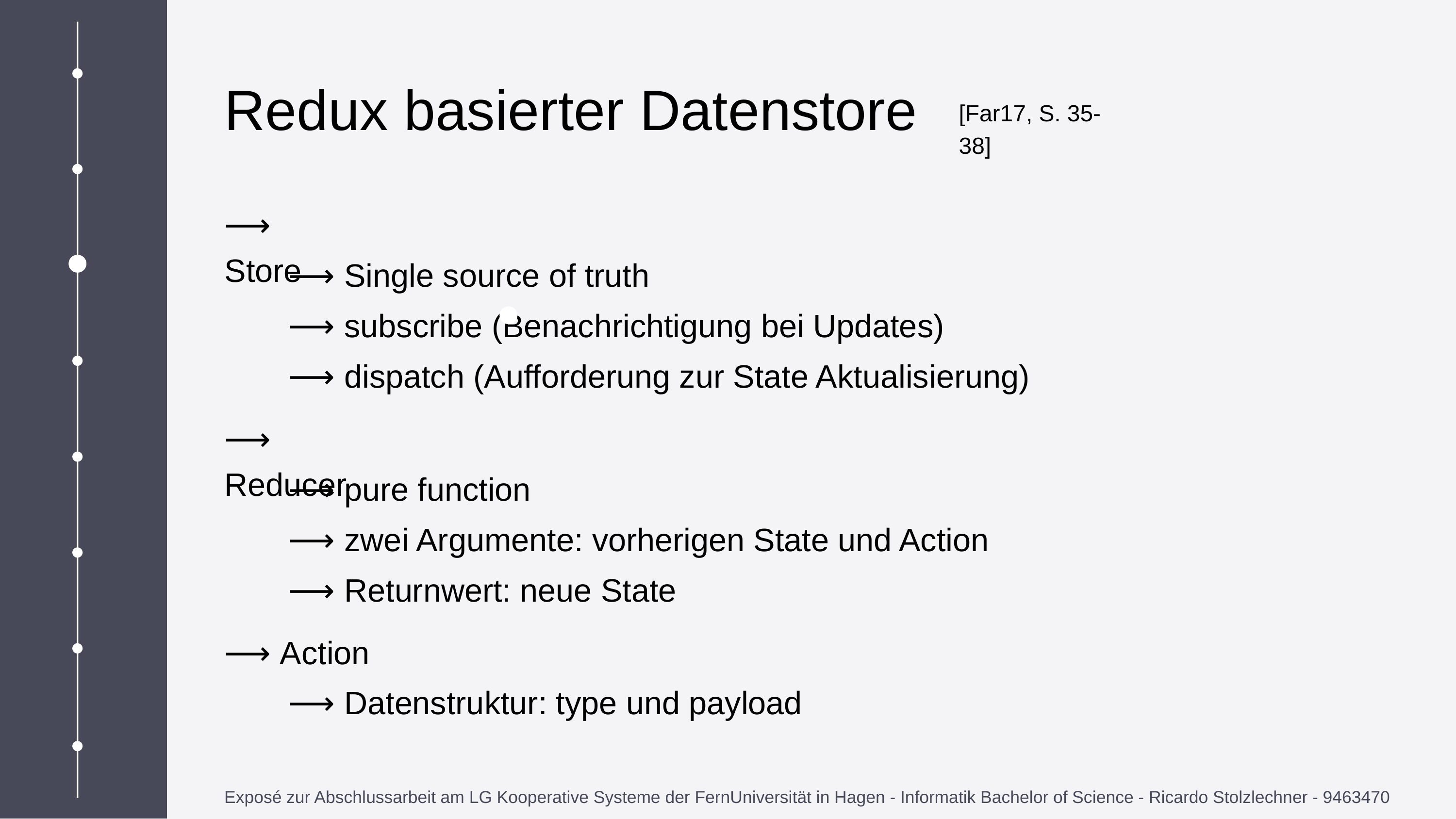

Redux basierter Datenstore
[Far17, S. 35-38]
⟶ Store
⟶ Single source of truth

⟶ subscribe (Benachrichtigung bei Updates)

⟶ dispatch (Aufforderung zur State Aktualisierung)
⟶ Reducer
⟶ pure function
⟶ zwei Argumente: vorherigen State und Action
⟶ Returnwert: neue State
⟶ Action
⟶ Datenstruktur: type und payload
Exposé zur Abschlussarbeit am LG Kooperative Systeme der FernUniversität in Hagen - Informatik Bachelor of Science - Ricardo Stolzlechner - 9463470